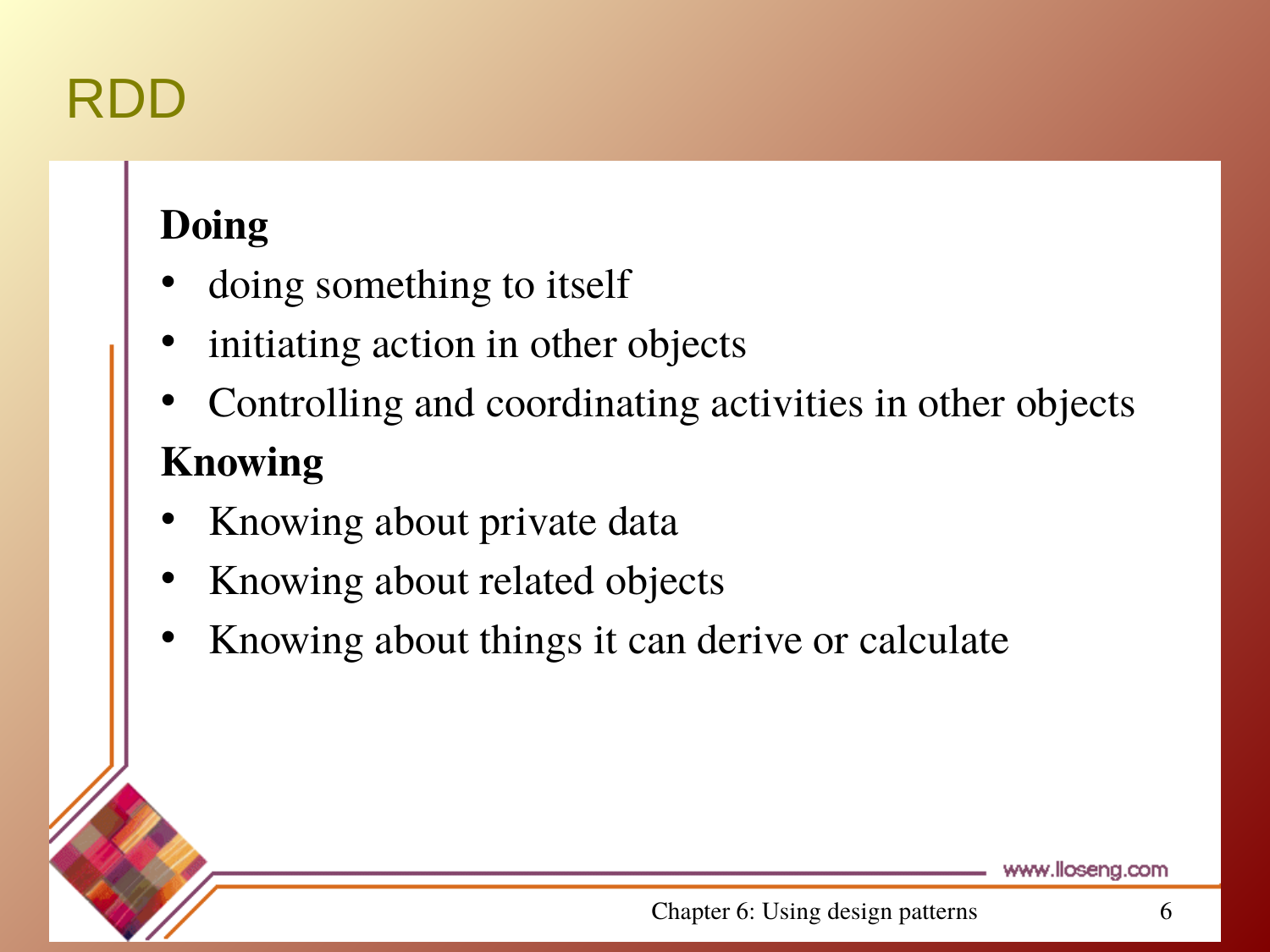

# RDD
Doing
doing something to itself
initiating action in other objects
Controlling and coordinating activities in other objects
Knowing
Knowing about private data
Knowing about related objects
Knowing about things it can derive or calculate
Chapter 6: Using design patterns
6